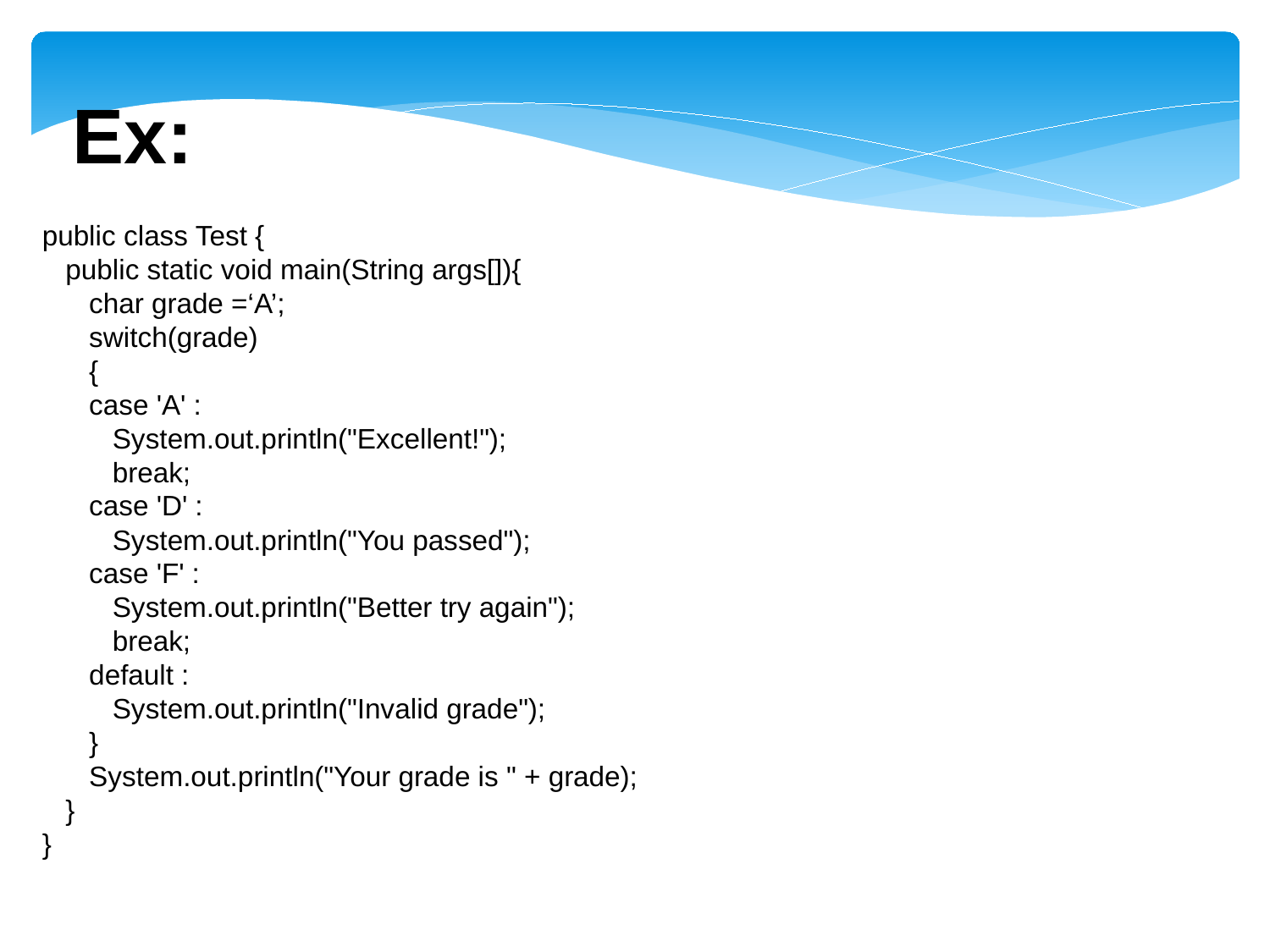

Ex:

public class Test {
   public static void main(String args[]){
      char grade =‘A’;
      switch(grade)
      {
      case 'A' :
         System.out.println("Excellent!");
         break;
      case 'D' :
         System.out.println("You passed");
      case 'F' :
         System.out.println("Better try again");
         break;
      default :
         System.out.println("Invalid grade");
      }
      System.out.println("Your grade is " + grade);
   }
}